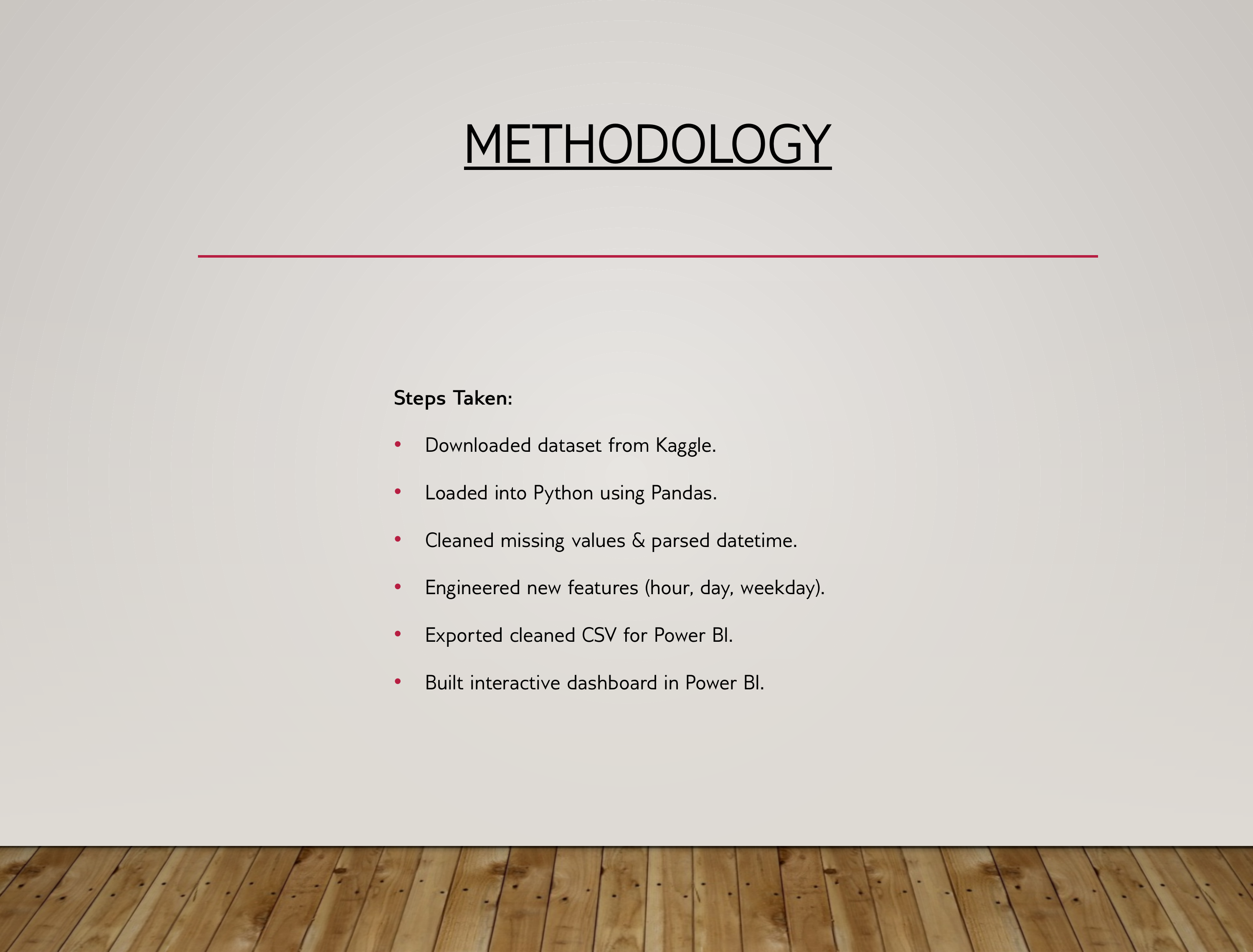

# Methodology
Steps Taken:
Downloaded dataset from Kaggle.
Loaded into Python using Pandas.
Cleaned missing values & parsed datetime.
Engineered new features (hour, day, weekday).
Exported cleaned CSV for Power BI.
Built interactive dashboard in Power BI.